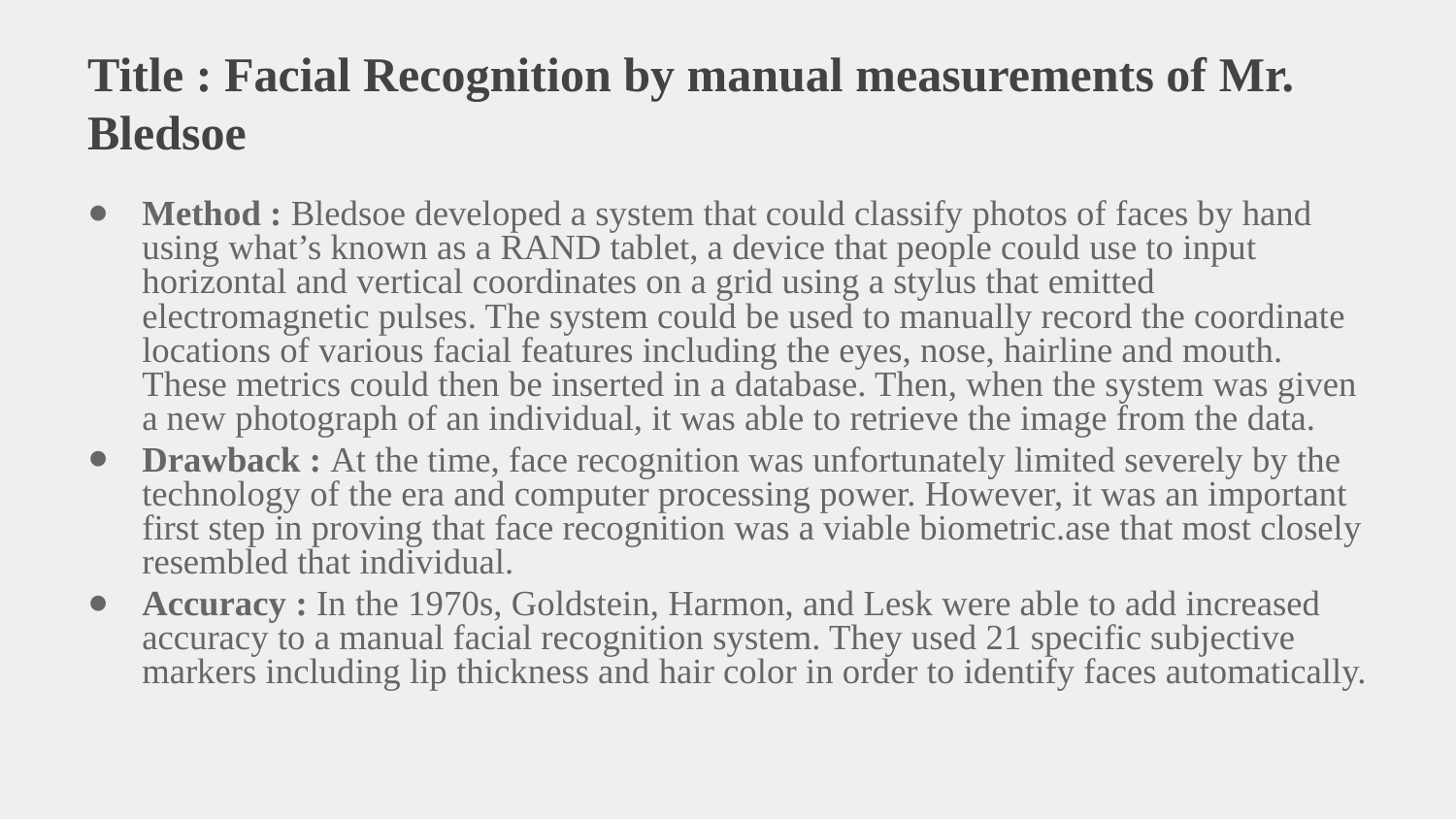

# Title : Facial Recognition by manual measurements of Mr. Bledsoe
Method : Bledsoe developed a system that could classify photos of faces by hand using what’s known as a RAND tablet, a device that people could use to input horizontal and vertical coordinates on a grid using a stylus that emitted electromagnetic pulses. The system could be used to manually record the coordinate locations of various facial features including the eyes, nose, hairline and mouth. These metrics could then be inserted in a database. Then, when the system was given a new photograph of an individual, it was able to retrieve the image from the data.
Drawback : At the time, face recognition was unfortunately limited severely by the technology of the era and computer processing power. However, it was an important first step in proving that face recognition was a viable biometric.ase that most closely resembled that individual.
Accuracy : In the 1970s, Goldstein, Harmon, and Lesk were able to add increased accuracy to a manual facial recognition system. They used 21 specific subjective markers including lip thickness and hair color in order to identify faces automatically.